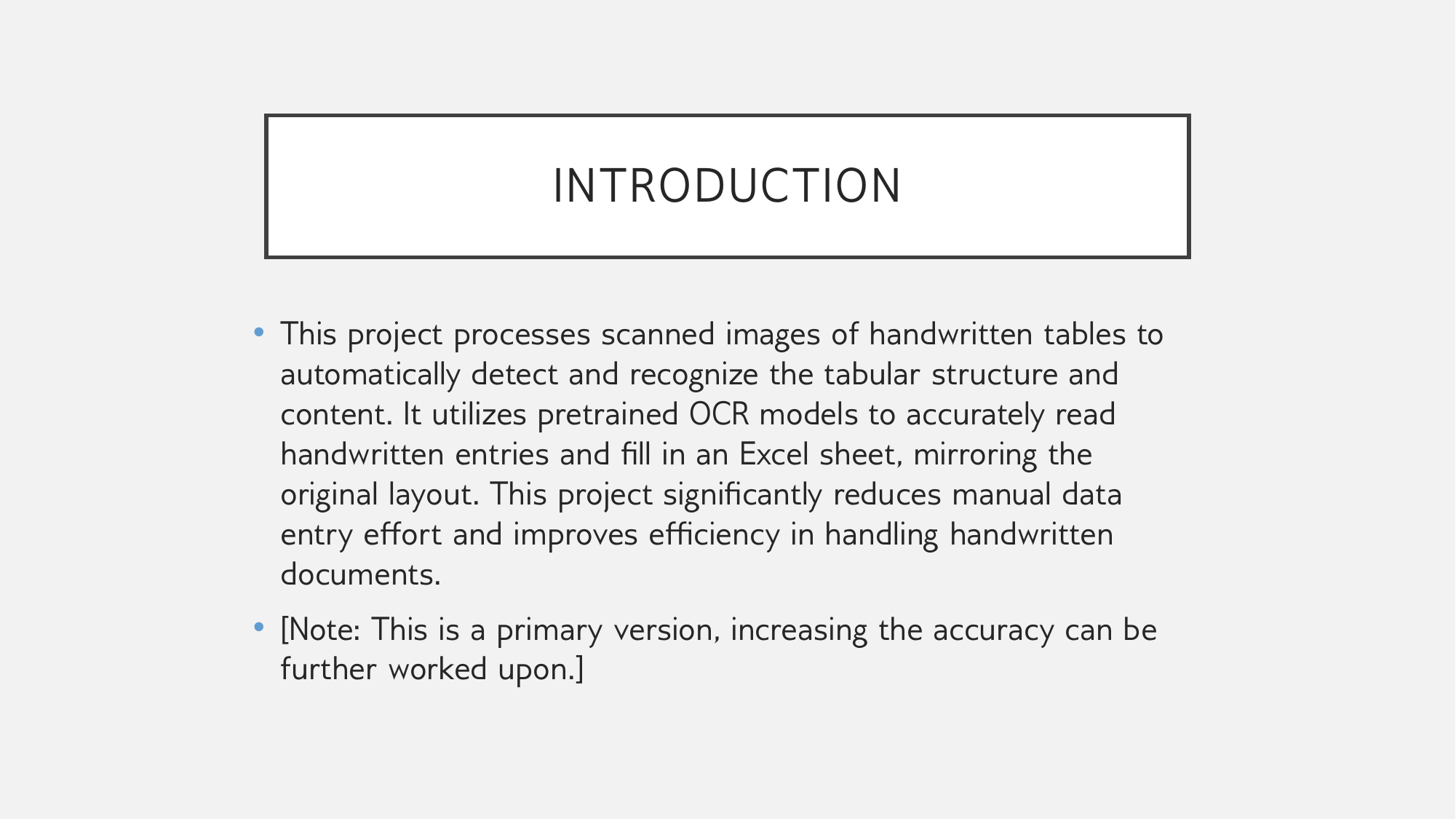

# INTRODUCTION
This project processes scanned images of handwritten tables to automatically detect and recognize the tabular structure and content. It utilizes pretrained OCR models to accurately read handwritten entries and fill in an Excel sheet, mirroring the original layout. This project significantly reduces manual data entry effort and improves efficiency in handling handwritten documents.
[Note: This is a primary version, increasing the accuracy can be further worked upon.]